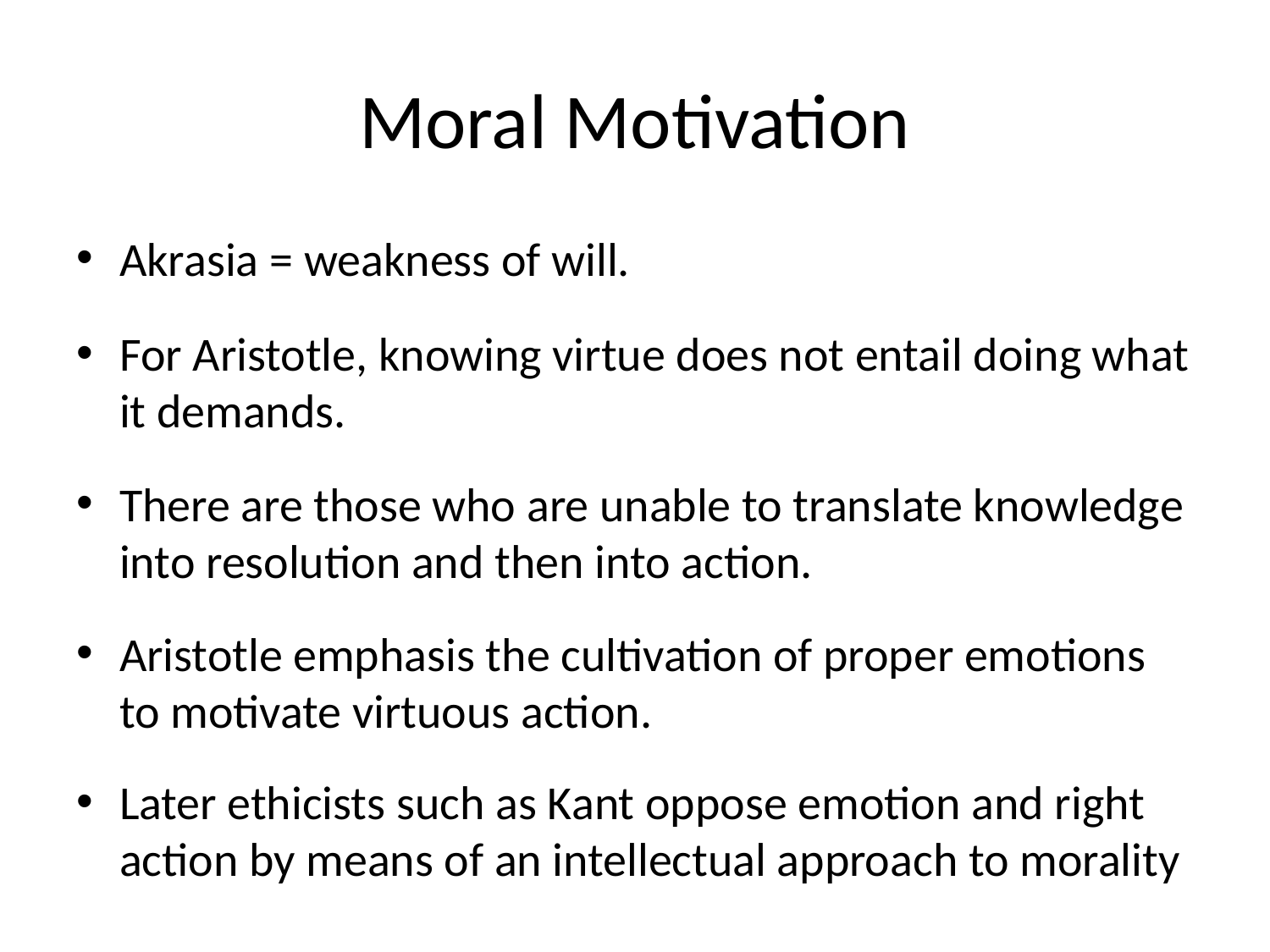

# Moral Motivation
Akrasia = weakness of will.

For Aristotle, knowing virtue does not entail doing what it demands.

There are those who are unable to translate knowledge into resolution and then into action.

Aristotle emphasis the cultivation of proper emotions to motivate virtuous action.

Later ethicists such as Kant oppose emotion and right action by means of an intellectual approach to morality